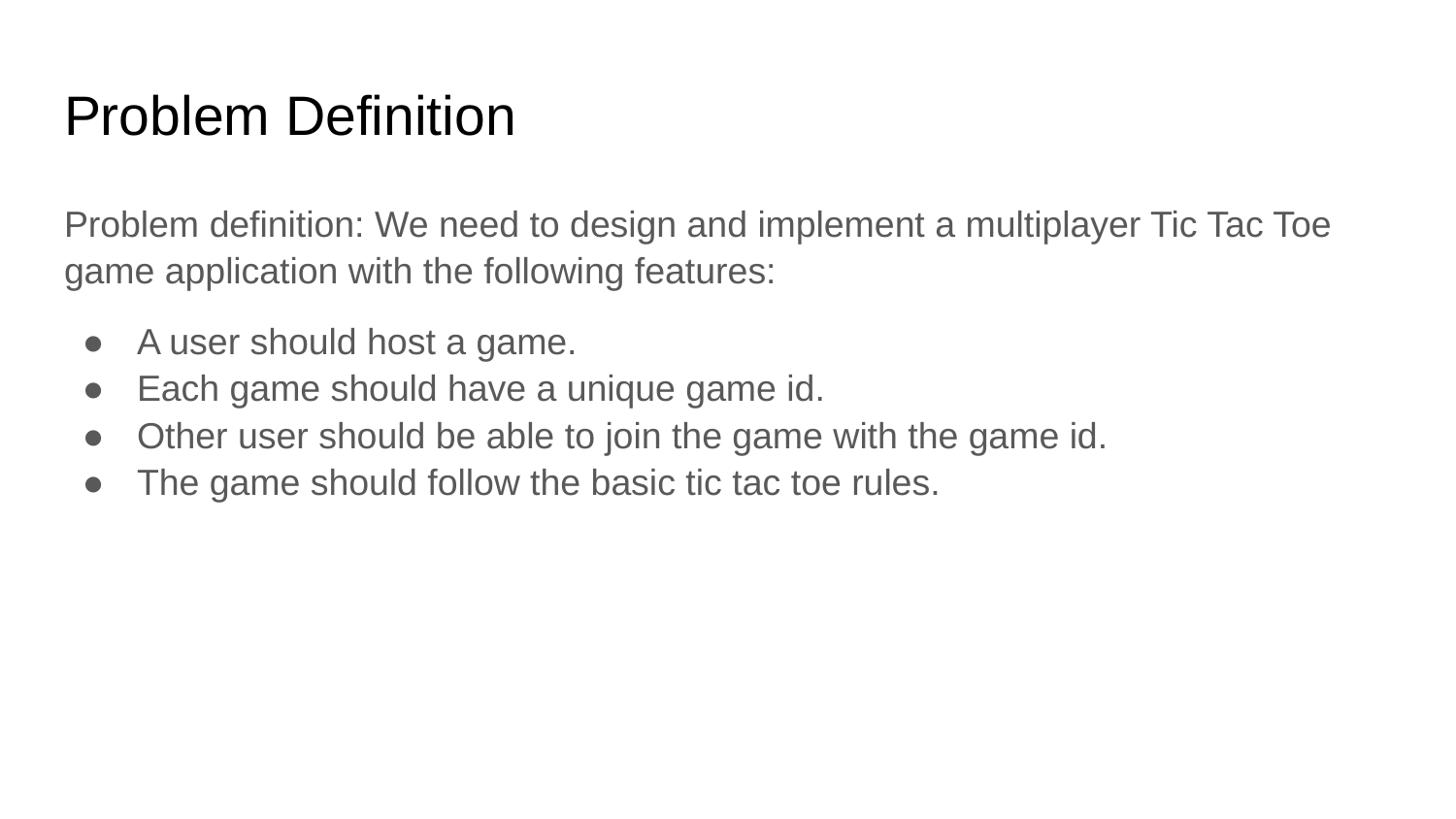

# Problem Definition
Problem definition: We need to design and implement a multiplayer Tic Tac Toe game application with the following features:
A user should host a game.
Each game should have a unique game id.
Other user should be able to join the game with the game id.
The game should follow the basic tic tac toe rules.